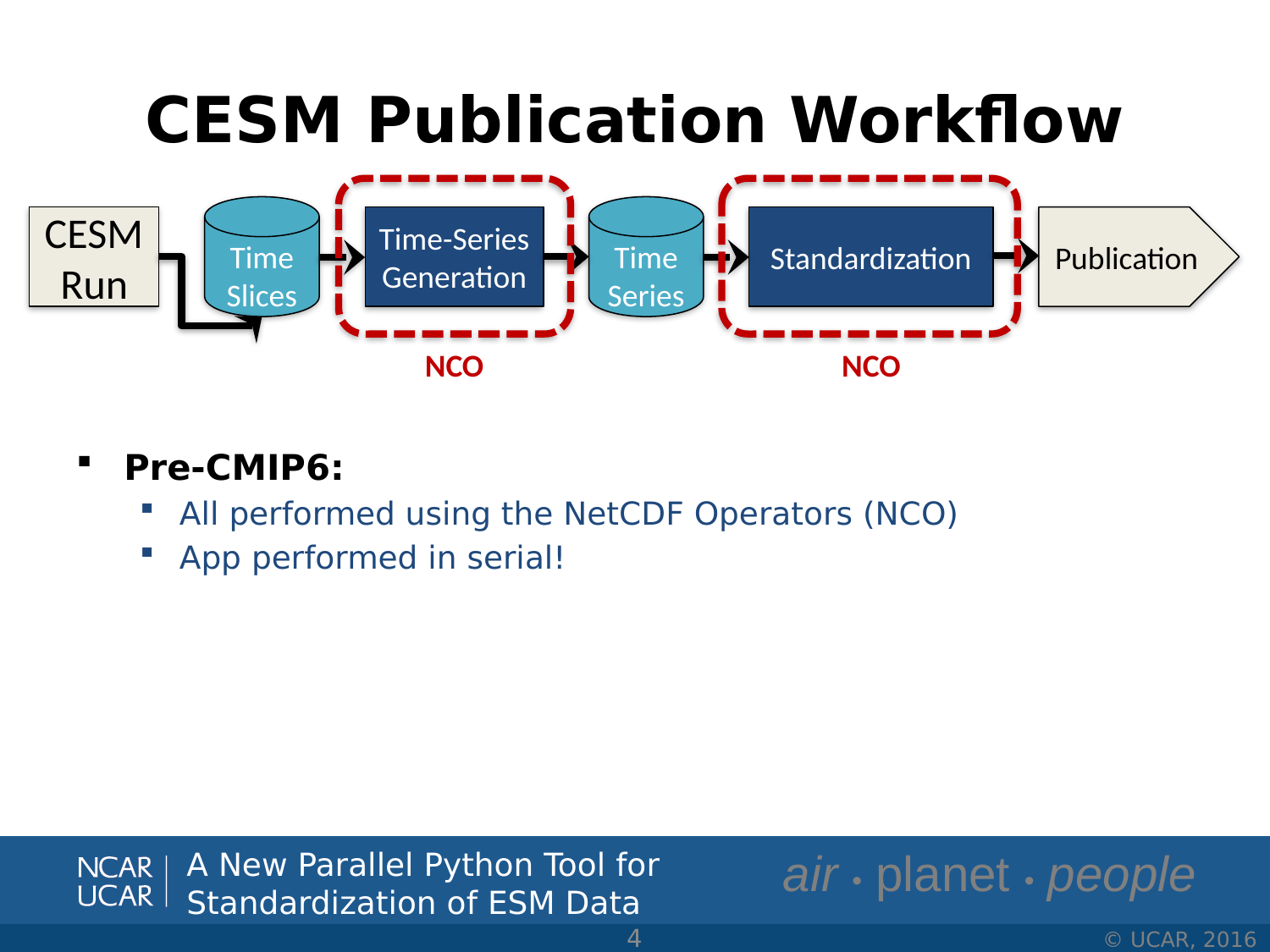

# CESM Publication Workflow

Time Slices

Time Series
Time-Series Generation
Standardization
CESM
Run
Publication
NCO
NCO
Pre-CMIP6:
All performed using the NetCDF Operators (NCO)
App performed in serial!
A New Parallel Python Tool for Standardization of ESM Data
4